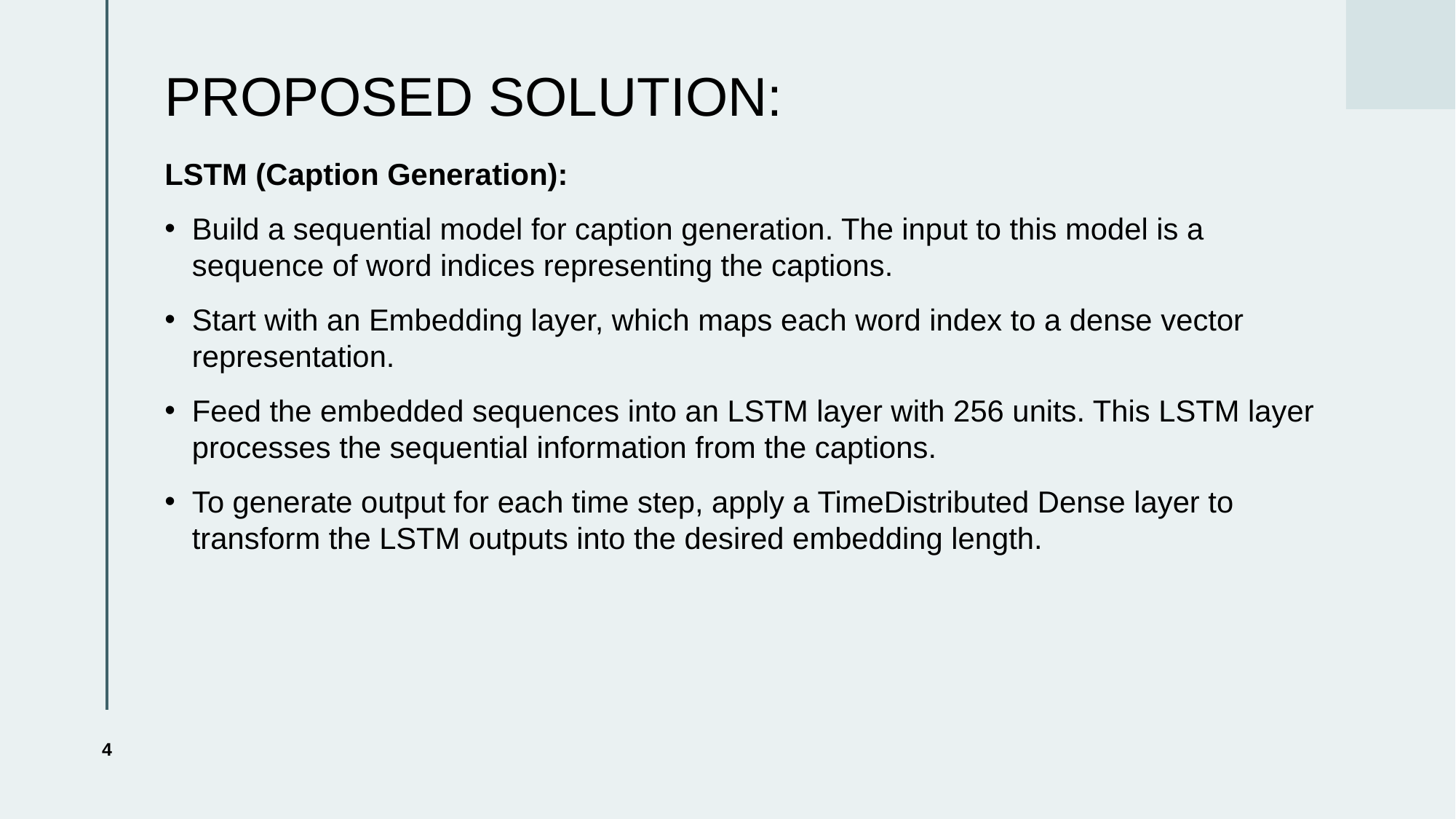

# PROPOSED SOLUTION:
LSTM (Caption Generation):
Build a sequential model for caption generation. The input to this model is a sequence of word indices representing the captions.
Start with an Embedding layer, which maps each word index to a dense vector representation.
Feed the embedded sequences into an LSTM layer with 256 units. This LSTM layer processes the sequential information from the captions.
To generate output for each time step, apply a TimeDistributed Dense layer to transform the LSTM outputs into the desired embedding length.

4